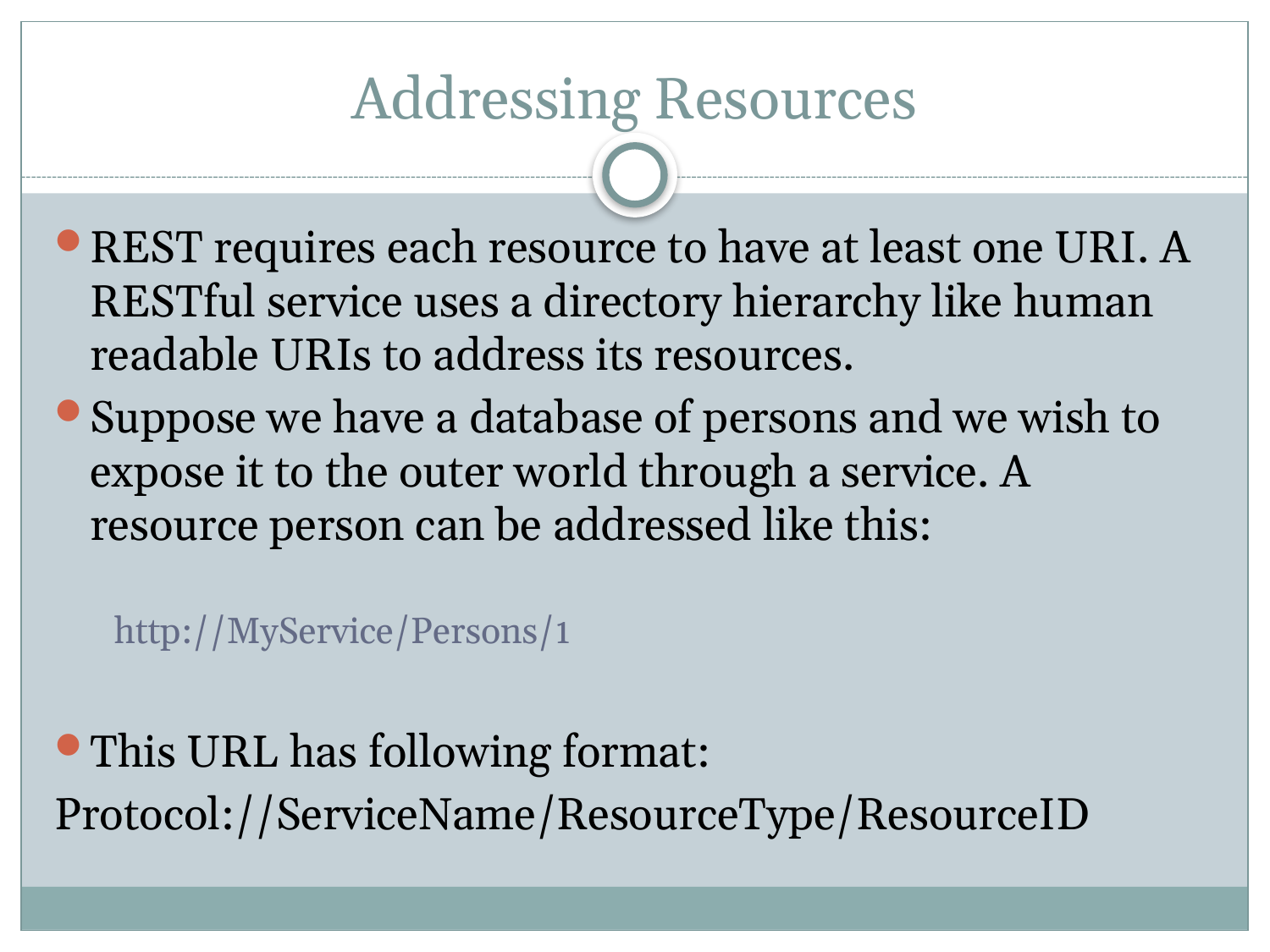

# Addressing Resources
REST requires each resource to have at least one URI. A RESTful service uses a directory hierarchy like human readable URIs to address its resources.
Suppose we have a database of persons and we wish to expose it to the outer world through a service. A resource person can be addressed like this:

http://MyService/Persons/1

This URL has following format:
Protocol://ServiceName/ResourceType/ResourceID